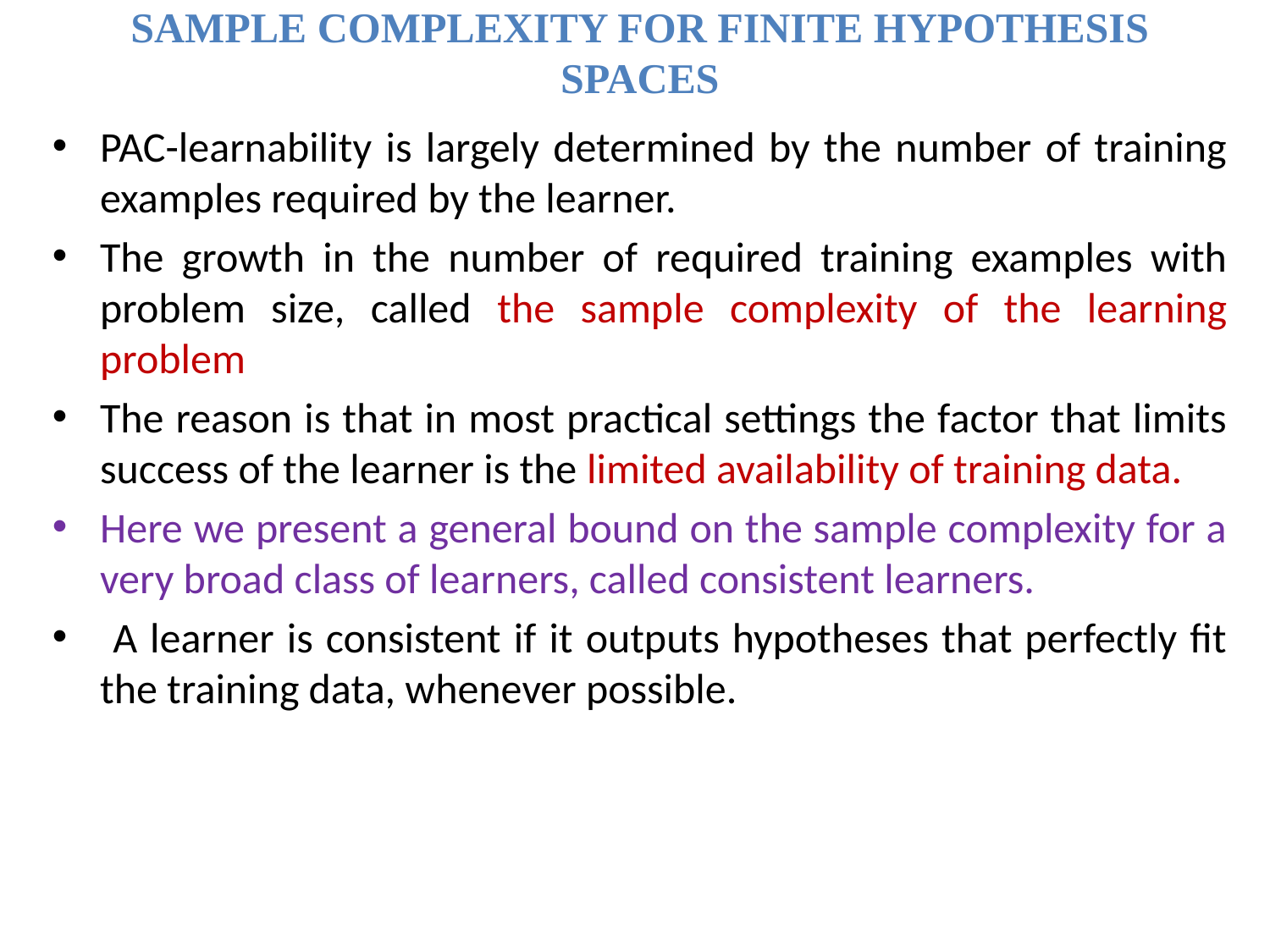

# SAMPLE COMPLEXITY FOR FINITE HYPOTHESIS SPACES
PAC-learnability is largely determined by the number of training examples required by the learner.
The growth in the number of required training examples with problem size, called the sample complexity of the learning problem
The reason is that in most practical settings the factor that limits success of the learner is the limited availability of training data.
Here we present a general bound on the sample complexity for a very broad class of learners, called consistent learners.
 A learner is consistent if it outputs hypotheses that perfectly fit the training data, whenever possible.